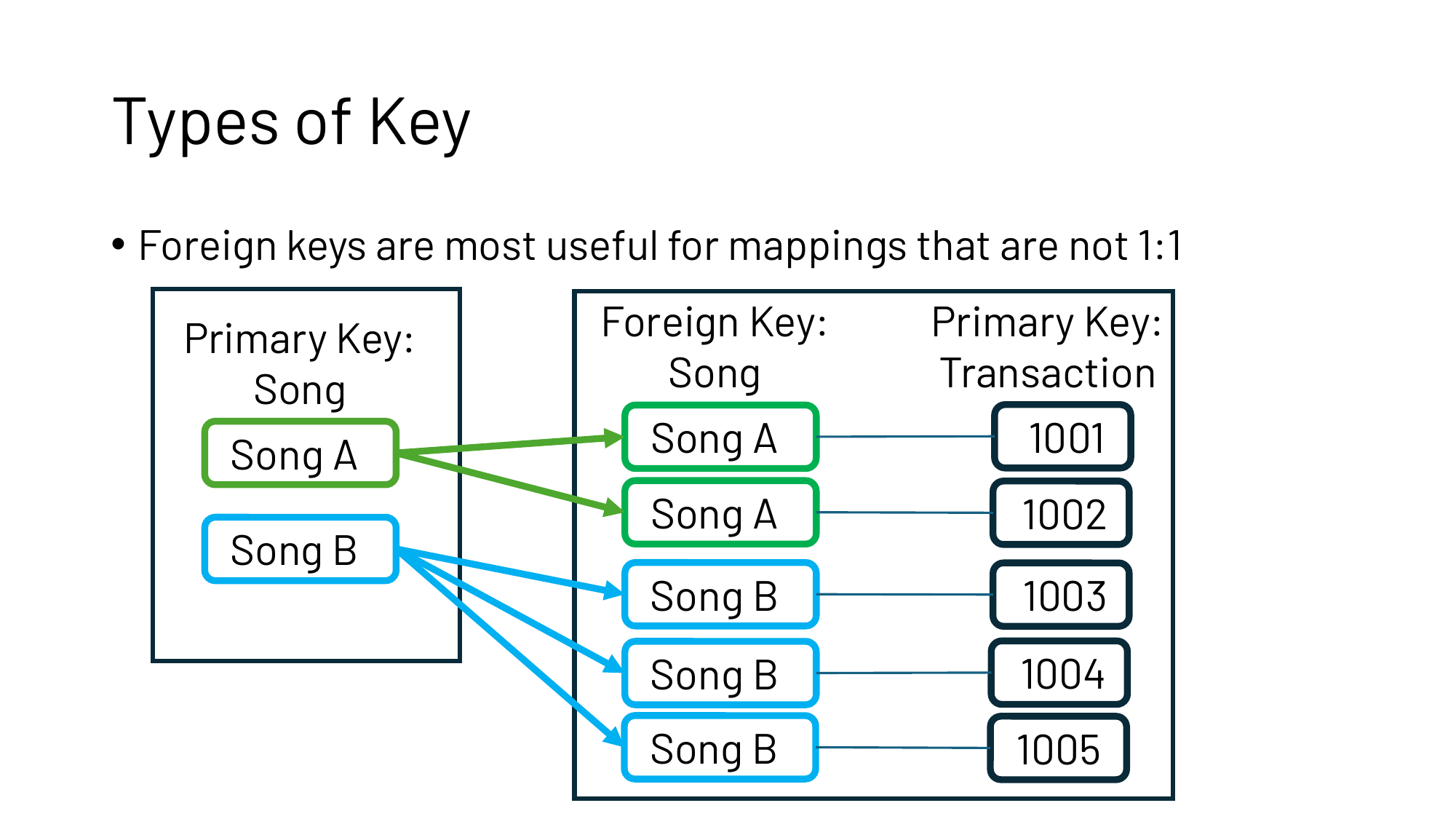

# Types of Key
Foreign keys are most useful for mappings that are not 1:1

Foreign Key:
Song
Primary Key:
Transaction

Primary Key:
Song

1001
Song A

Song A

Song A

1002

Song B

Song B
1003

1004
Song B

Song B

1005